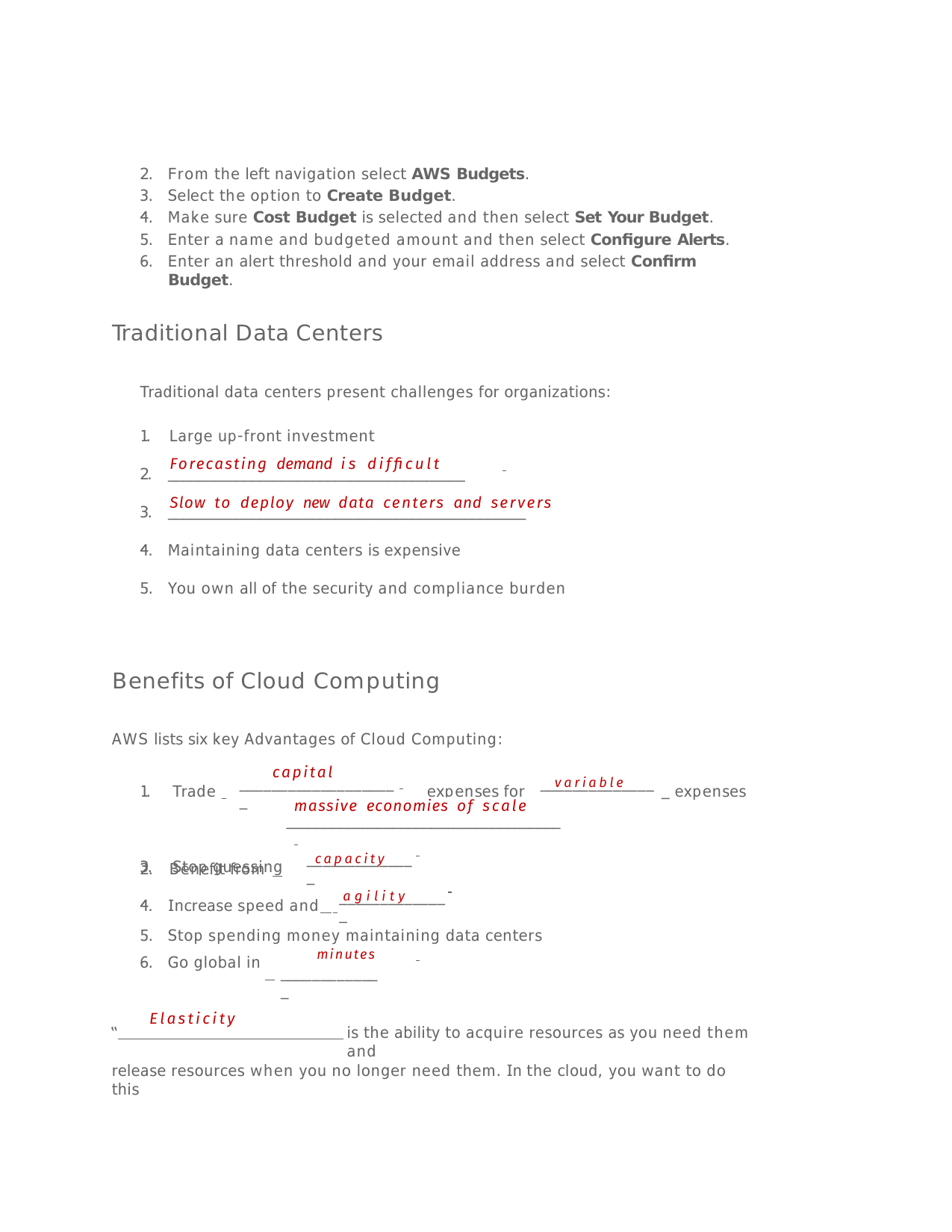

From the left navigation select AWS Budgets.
Select the option to Create Budget.
Make sure Cost Budget is selected and then select Set Your Budget.
Enter a name and budgeted amount and then select Configure Alerts.
Enter an alert threshold and your email address and select Confirm Budget.
Traditional Data Centers

Traditional data centers present challenges for organizations:
1.	Large up-front investment
Forecasting demand is difficult

2.
_______________________________________
Slow to deploy new data centers and servers

3.
_______________________________________________
Maintaining data centers is expensive

You own all of the security and compliance burden
Benefits of Cloud Computing

AWS lists six key Advantages of Cloud Computing:
capital

1.	Trade  		 	expenses for      variable	_ expenses
____________________
_______________
massive economies of scale
2.	Benefit from

____________________________________

3.	Stop guessing	capacity
______________

4.  Increase speed and   agility
______________
Stop spending money maintaining data centers

Go global in	minutes

Elasticity

_____________

“
is the ability to acquire resources as you need them and

release resources when you no longer need them. In the cloud, you want to do this
3